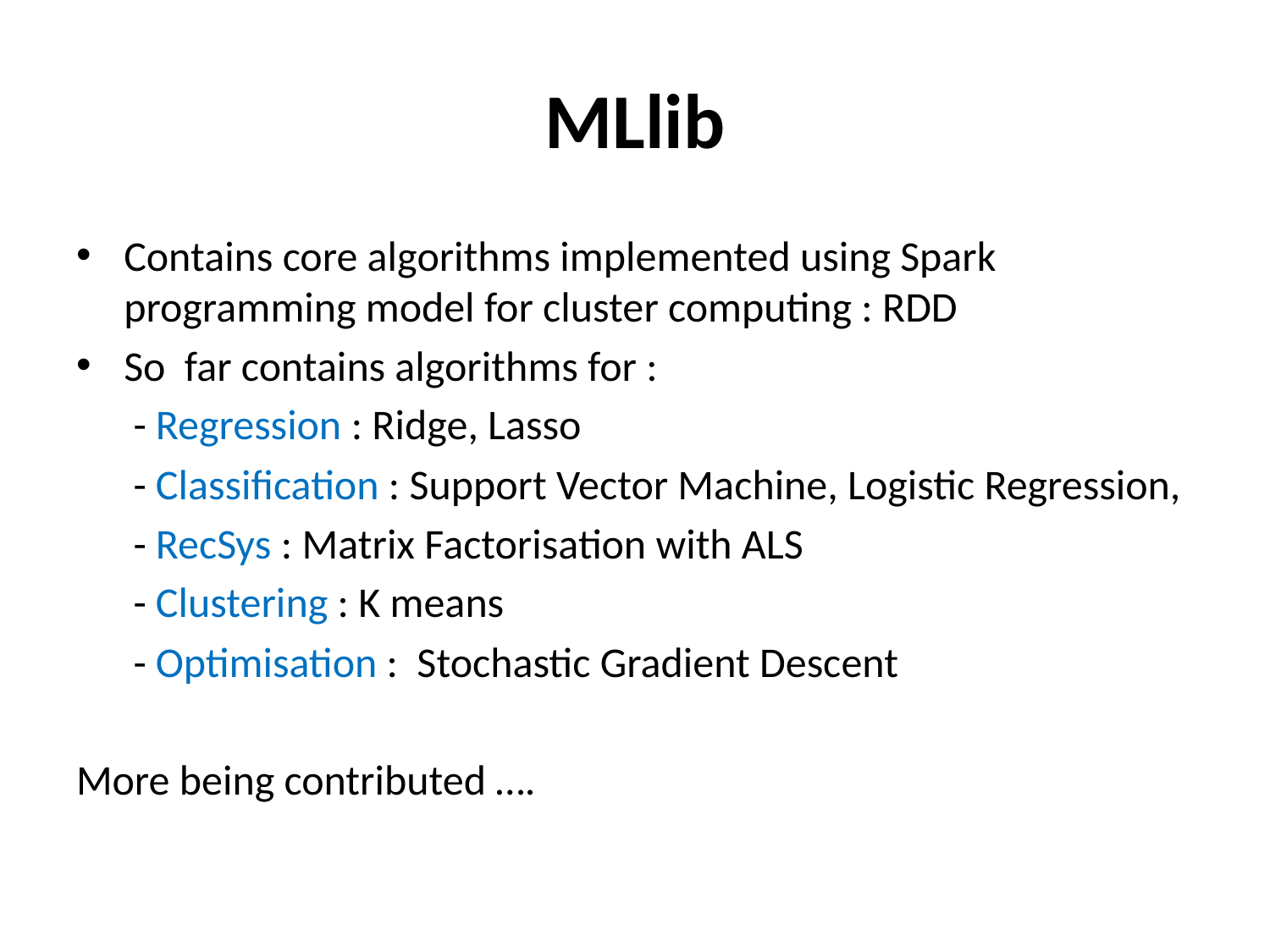

# MLlib
Contains core algorithms implemented using Spark programming model for cluster computing : RDD
So  far contains algorithms for :
      - Regression : Ridge, Lasso
      - Classification : Support Vector Machine, Logistic Regression,
      - RecSys : Matrix Factorisation with ALS
      - Clustering : K means
      - Optimisation :  Stochastic Gradient Descent

More being contributed ….